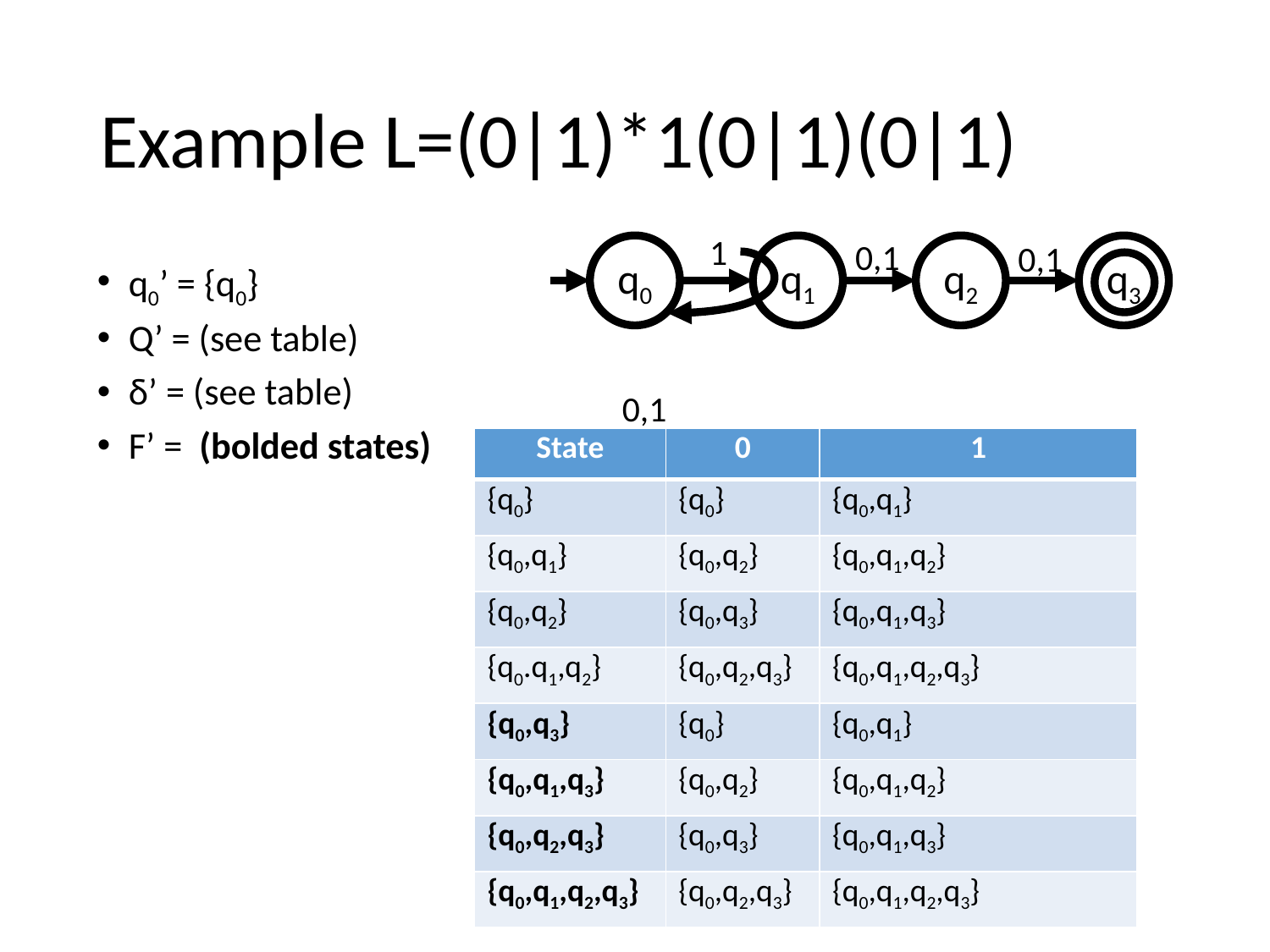

# Example L=(0|1)*1(0|1)(0|1)
1
0,1
0,1
q0
q1
q2
q3

q0’ = {q0}
Q’ = (see table)
δ’ = (see table)
F’ =  (bolded states)
0,1
| State | 0 | 1 |
| --- | --- | --- |
| {q0} | {q0} | {q0,q1} |
| {q0,q1} | {q0,q2} | {q0,q1,q2} |
| {q0,q2} | {q0,q3} | {q0,q1,q3} |
| {q0.q1,q2} | {q0,q2,q3} | {q0,q1,q2,q3} |
| {q0,q3} | {q0} | {q0,q1} |
| {q0,q1,q3} | {q0,q2} | {q0,q1,q2} |
| {q0,q2,q3} | {q0,q3} | {q0,q1,q3} |
| {q0,q1,q2,q3} | {q0,q2,q3} | {q0,q1,q2,q3} |